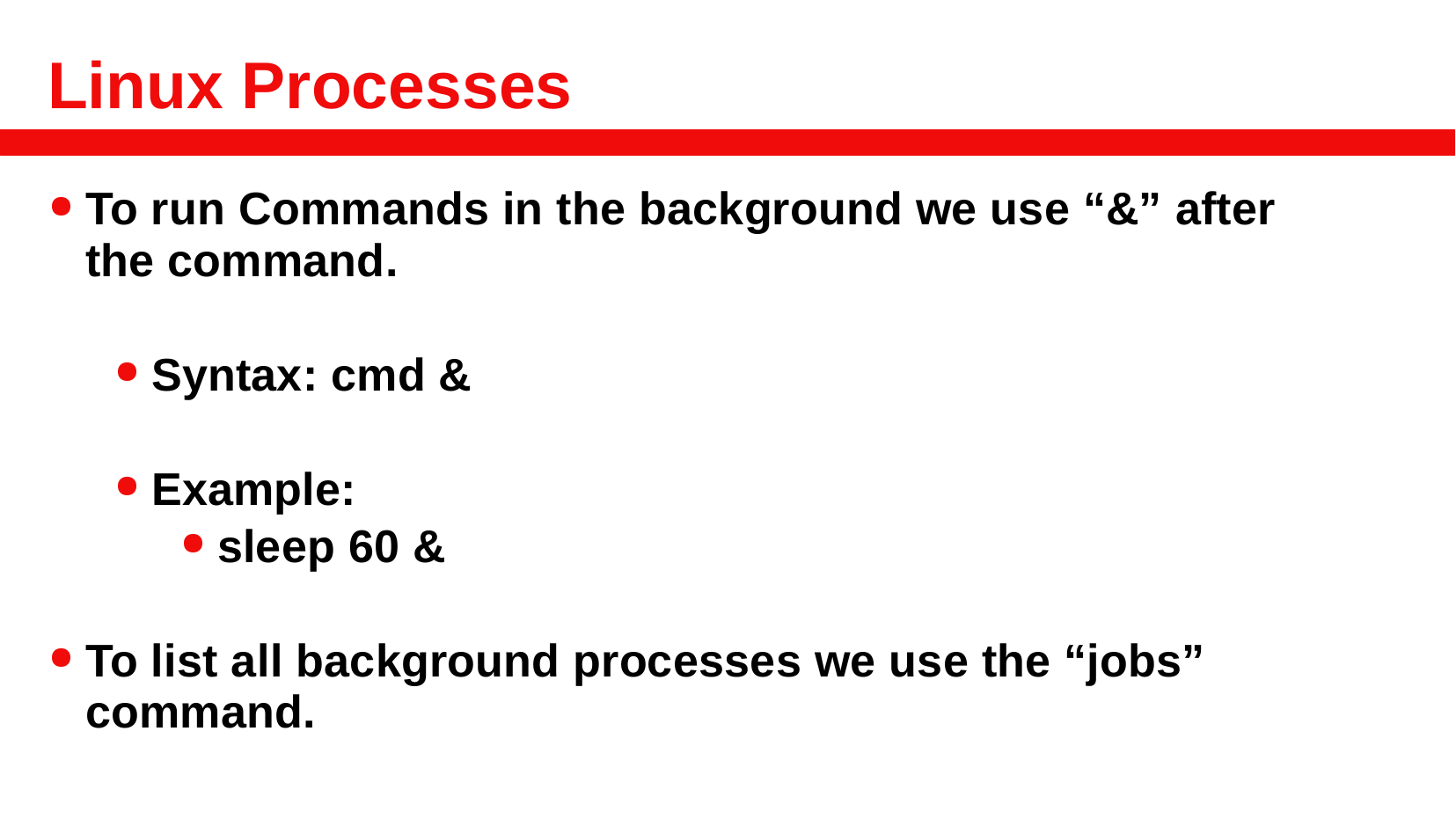

# Linux Processes

To run Commands in the background we use “&” after the command.

Syntax: cmd &

Example:
sleep 60 &

To list all background processes we use the “jobs” command.